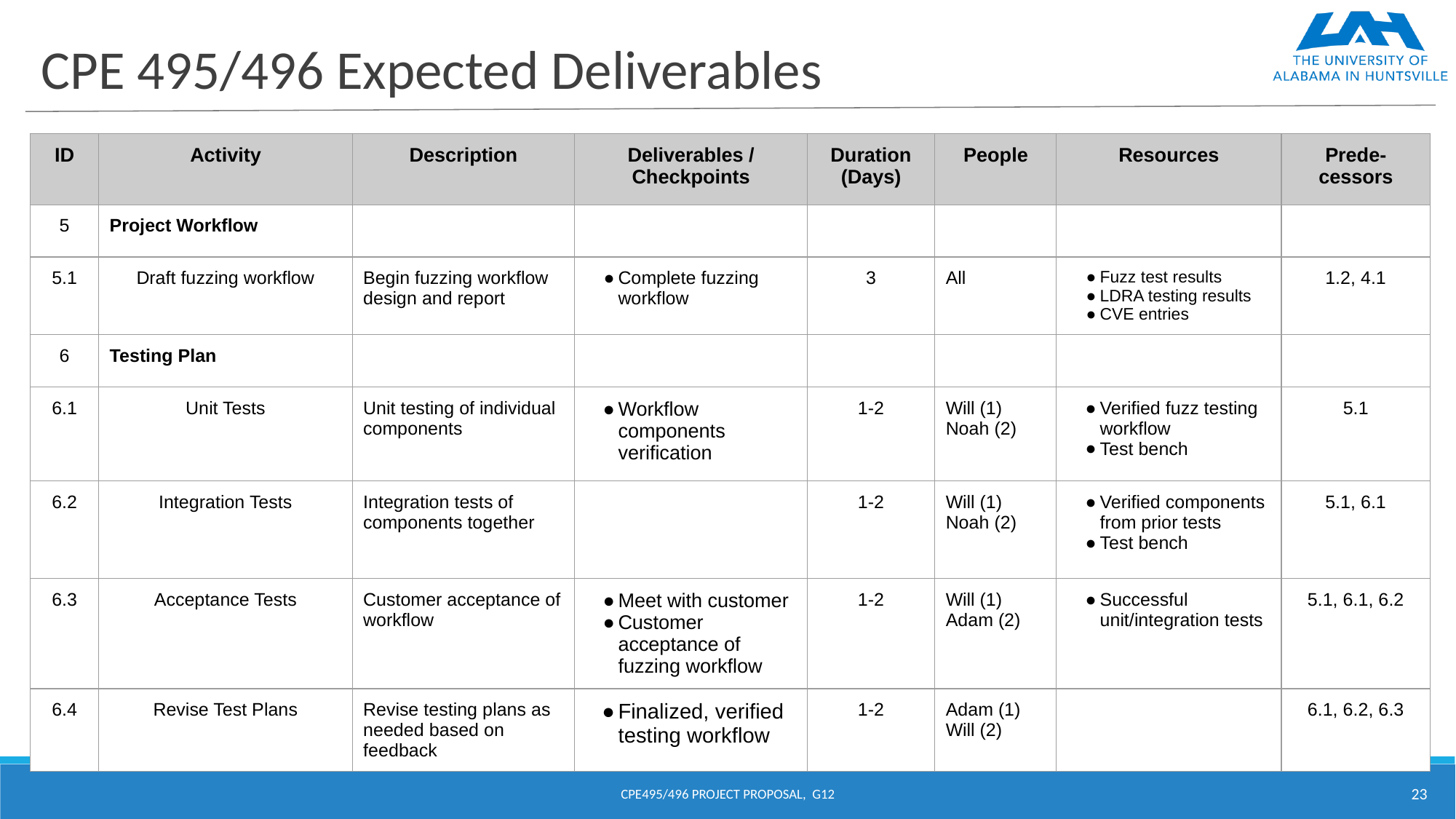

# CPE 495/496 Expected Deliverables
| ID | Activity | Description | Deliverables / Checkpoints | Duration (Days) | People | Resources | Prede- cessors |
| --- | --- | --- | --- | --- | --- | --- | --- |
| 5 | Project Workflow |  |  |  |  |  |  |
| 5.1 | Draft fuzzing workflow | Begin fuzzing workflow design and report | Complete fuzzing workflow | 3 | All | Fuzz test results LDRA testing results CVE entries | 1.2, 4.1 |
| 6 | Testing Plan |  |  |  |  |  |  |
| 6.1 | Unit Tests | Unit testing of individual components | Workflow components verification | 1-2 | Will (1) Noah (2) | Verified fuzz testing workflow Test bench | 5.1 |
| 6.2 | Integration Tests | Integration tests of components together |  | 1-2 | Will (1) Noah (2) | Verified components from prior tests Test bench | 5.1, 6.1 |
| 6.3 | Acceptance Tests | Customer acceptance of workflow | Meet with customer Customer acceptance of fuzzing workflow | 1-2 | Will (1) Adam (2) | Successful unit/integration tests | 5.1, 6.1, 6.2 |
| 6.4 | Revise Test Plans | Revise testing plans as needed based on feedback | Finalized, verified testing workflow | 1-2 | Adam (1) Will (2) |  | 6.1, 6.2, 6.3 |
CPE495/496 PROJECT PROPOSAL,  G12
23